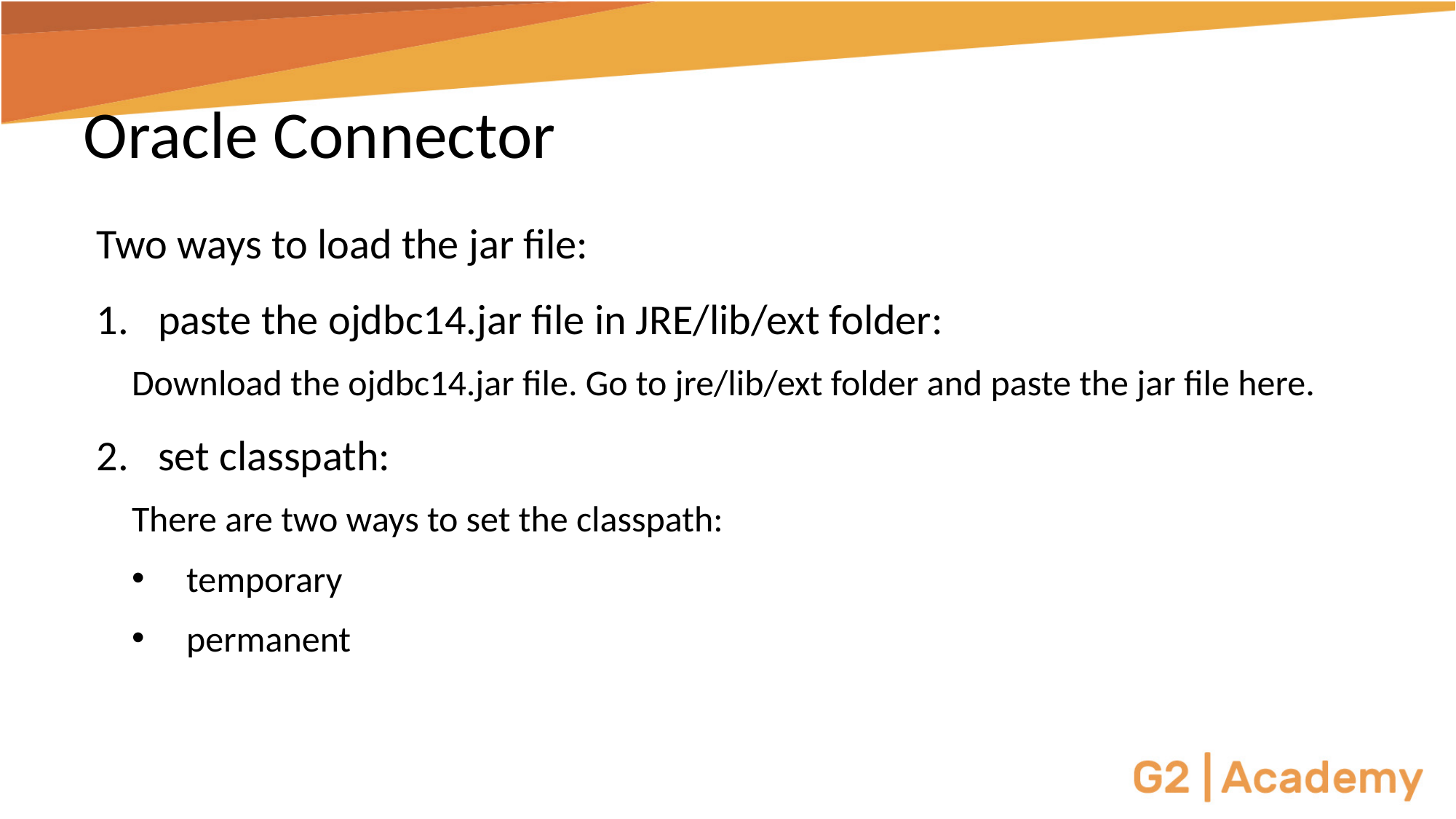

# Oracle Connector
Two ways to load the jar file:
paste the ojdbc14.jar file in JRE/lib/ext folder:
Download the ojdbc14.jar file. Go to jre/lib/ext folder and paste the jar file here.
set classpath:
There are two ways to set the classpath:
temporary
permanent